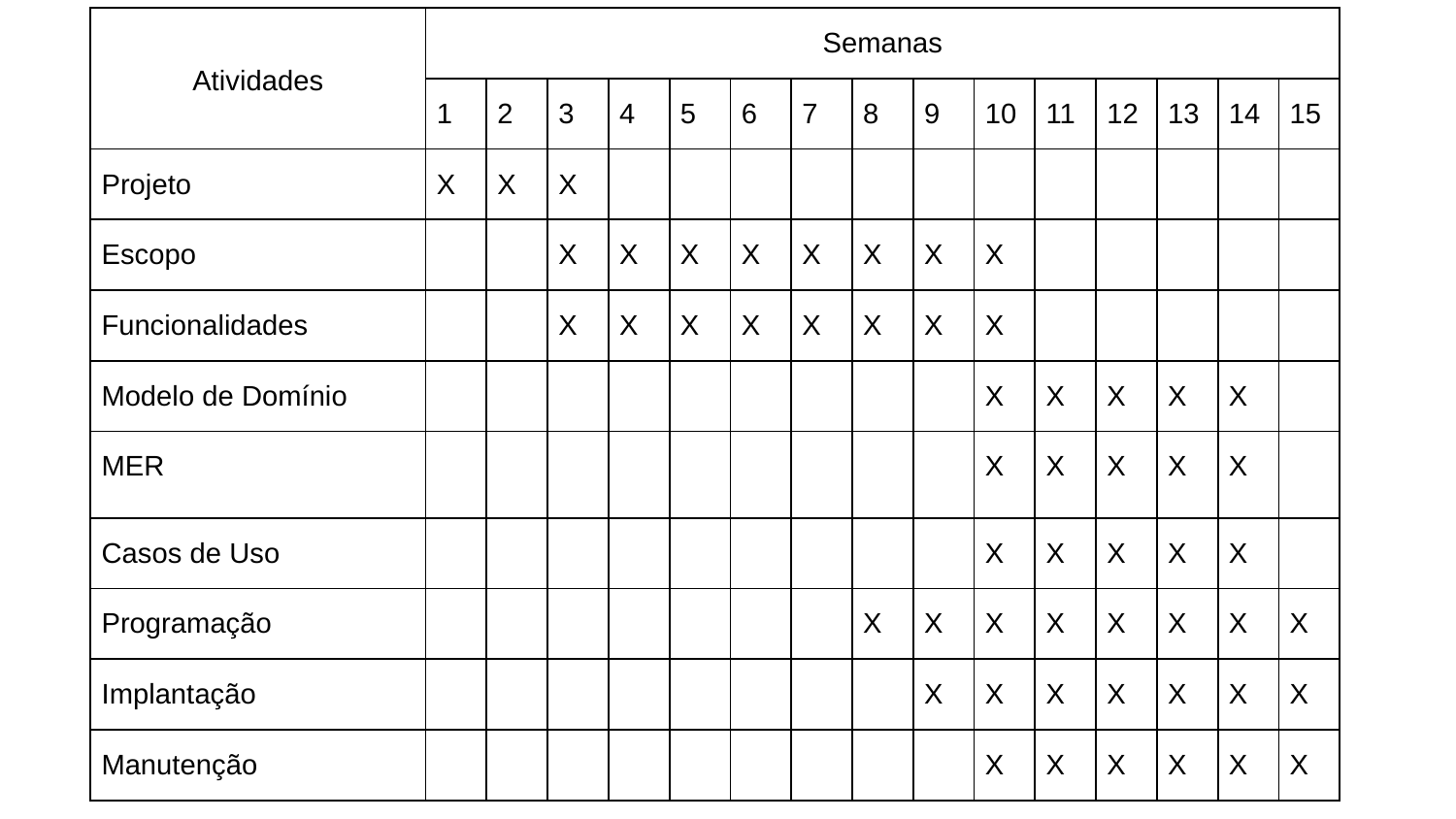

| Atividades | Semanas |  |  |  |  |  |  |  |  |  |  |  |  |  |  |
| --- | --- | --- | --- | --- | --- | --- | --- | --- | --- | --- | --- | --- | --- | --- | --- |
|  | 1 | 2 | 3 | 4 | 5 | 6 | 7 | 8 | 9 | 10 | 11 | 12 | 13 | 14 | 15 |
| Projeto | X | X | X |  |  |  |  |  |  |  |  |  |  |  |  |
| Escopo |  |  | X | X | X | X | X | X | X | X |  |  |  |  |  |
| Funcionalidades |  |  | X | X | X | X | X | X | X | X |  |  |  |  |  |
| Modelo de Domínio |  |  |  |  |  |  |  |  |  | X | X | X | X | X |  |
| MER |  |  |  |  |  |  |  |  |  | X | X | X | X | X |  |
| Casos de Uso |  |  |  |  |  |  |  |  |  | X | X | X | X | X |  |
| Programação |  |  |  |  |  |  |  | X | X | X | X | X | X | X | X |
| Implantação |  |  |  |  |  |  |  |  | X | X | X | X | X | X | X |
| Manutenção |  |  |  |  |  |  |  |  |  | X | X | X | X | X | X |